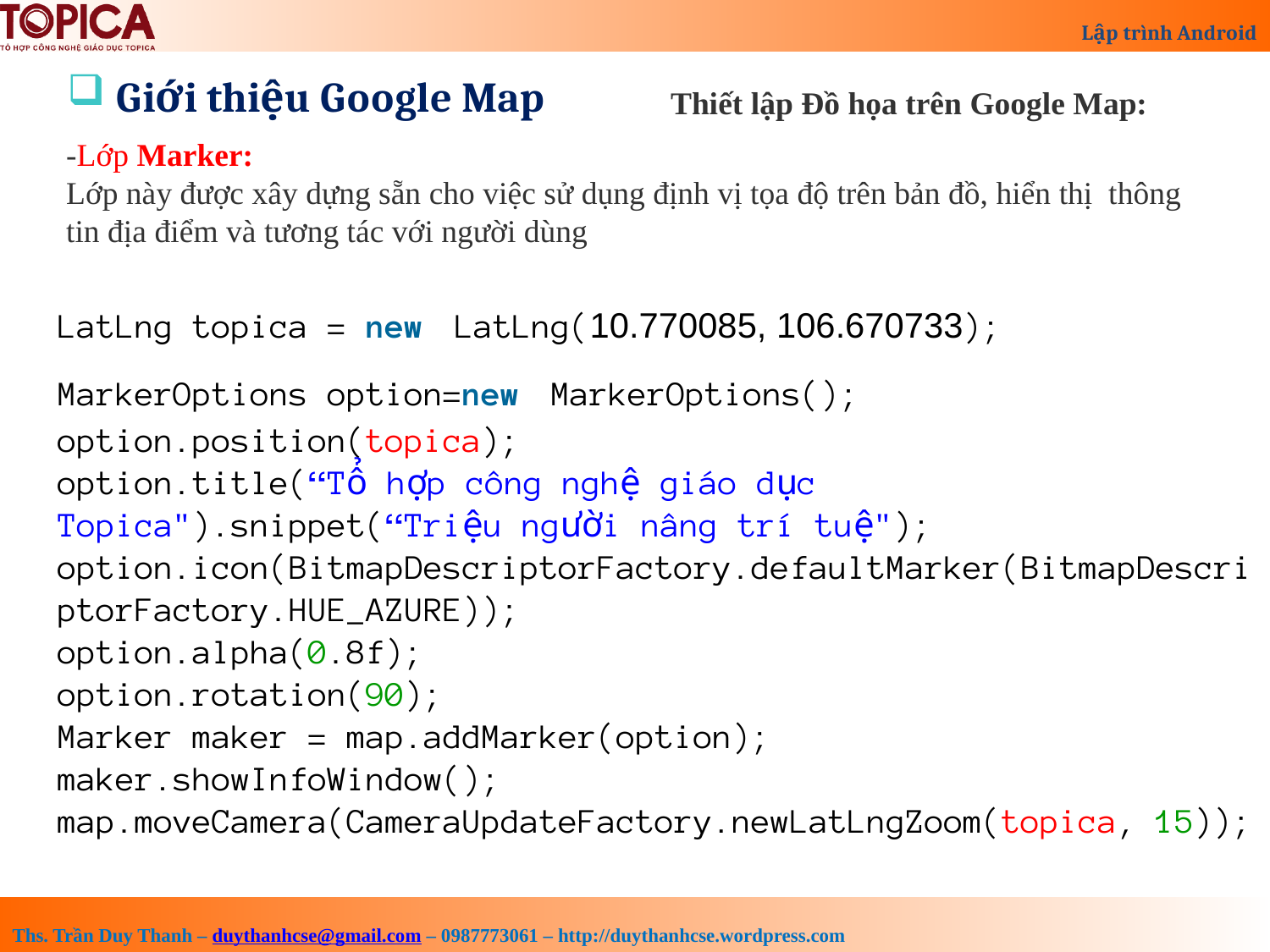

Giới thiệu Google Map
Thiết lập Đồ họa trên Google Map:
-Lớp Marker:
Lớp này được xây dựng sẵn cho việc sử dụng định vị tọa độ trên bản đồ, hiển thị  thông tin địa điểm và tương tác với người dùng
LatLng topica = new LatLng(10.770085, 106.670733);
MarkerOptions option=new MarkerOptions();
option.position(topica);
option.title(“Tổ hợp công nghệ giáo dục Topica").snippet(“Triệu người nâng trí tuệ");
option.icon(BitmapDescriptorFactory.defaultMarker(BitmapDescriptorFactory.HUE_AZURE));
option.alpha(0.8f);
option.rotation(90);
Marker maker = map.addMarker(option);
maker.showInfoWindow();
map.moveCamera(CameraUpdateFactory.newLatLngZoom(topica, 15));